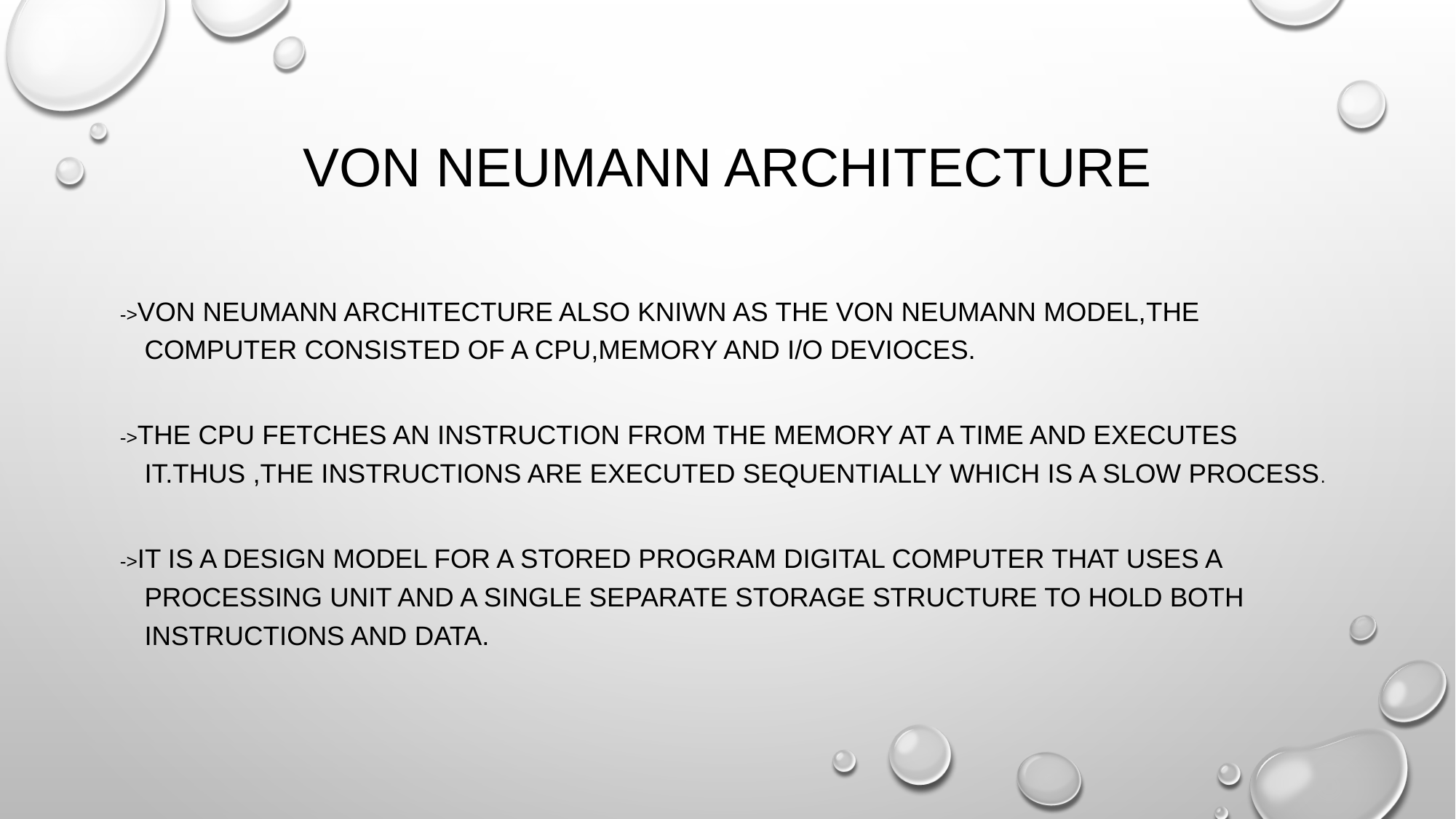

# VON NEUMANN ARCHITECTURE
->Von neumann architecture also kniwn as the von neumann model,the computer consisted of a cpu,memory and i/o devioces.

->The CPU fetches an instruction from the memory at a time and executes it.thus ,the instructions are executed sequentially which is a slow process.

->It is a design model for a stored program digital computer that uses a processing unit and a single separate storage structure to hold both instructions and data.